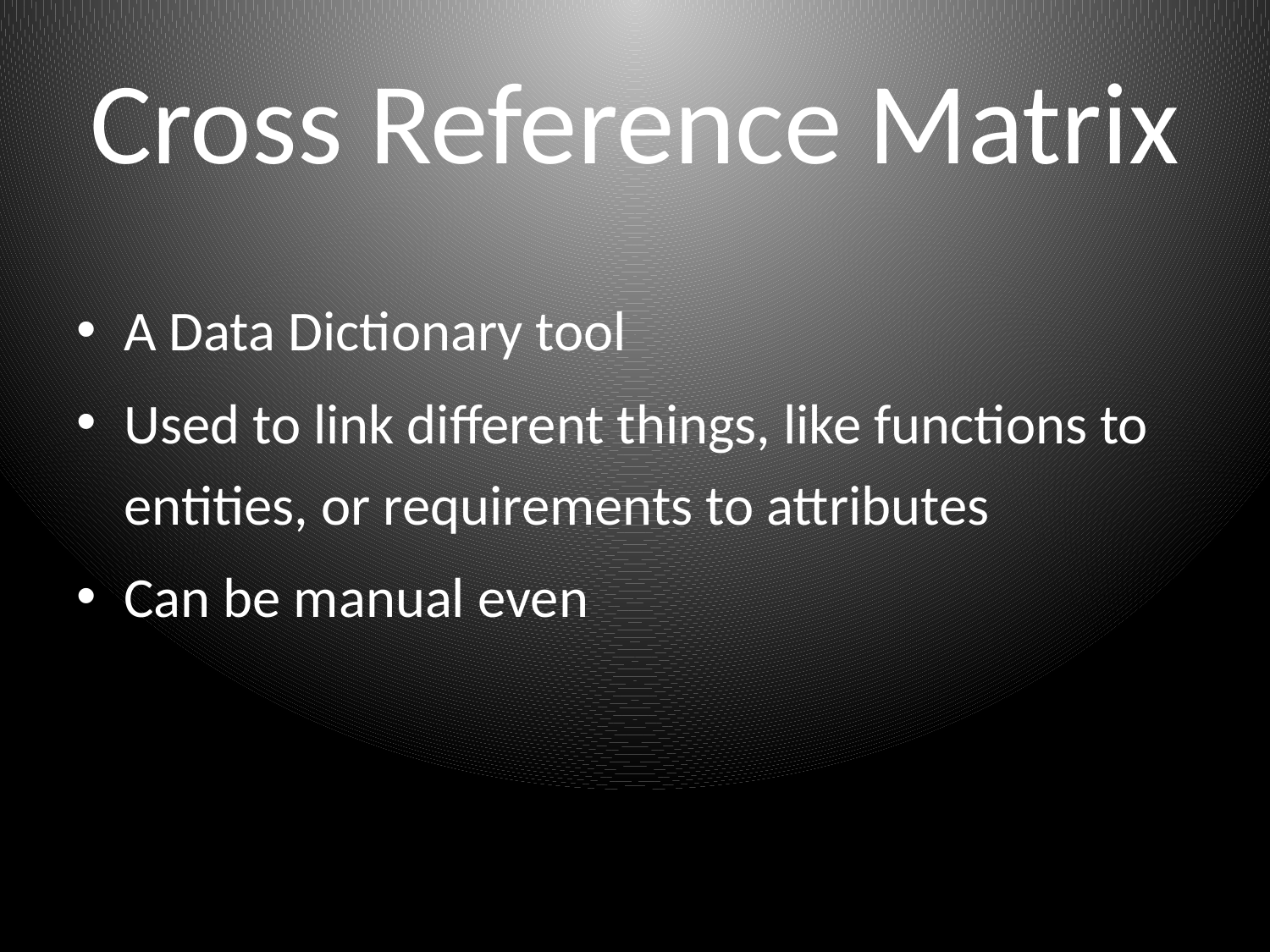

# Cross Reference Matrix
A Data Dictionary tool
Used to link different things, like functions to entities, or requirements to attributes
Can be manual even